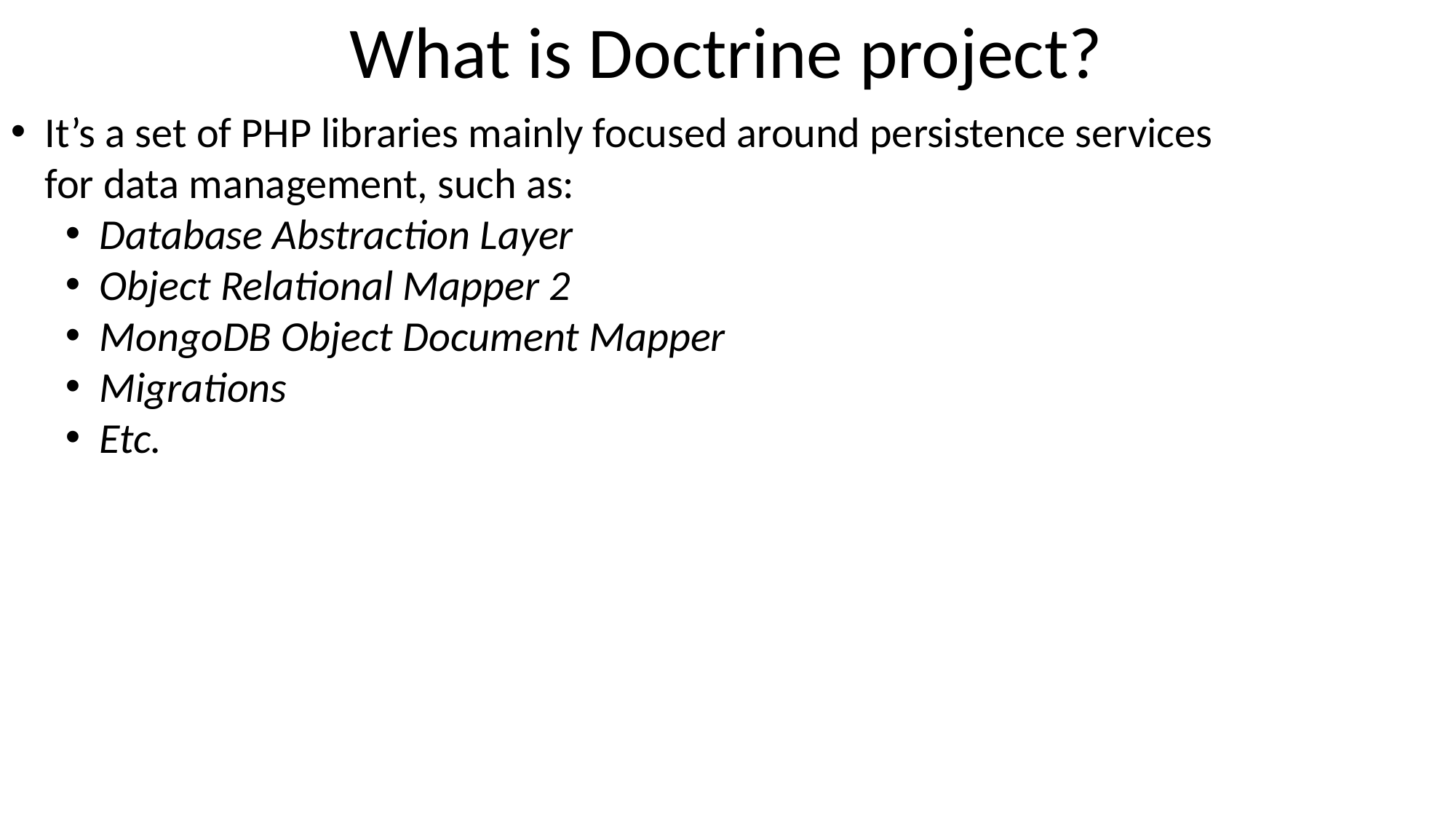

What is Doctrine project?
It’s a set of PHP libraries mainly focused around persistence services for data management, such as:
Database Abstraction Layer
Object Relational Mapper 2
MongoDB Object Document Mapper
Migrations
Etc.